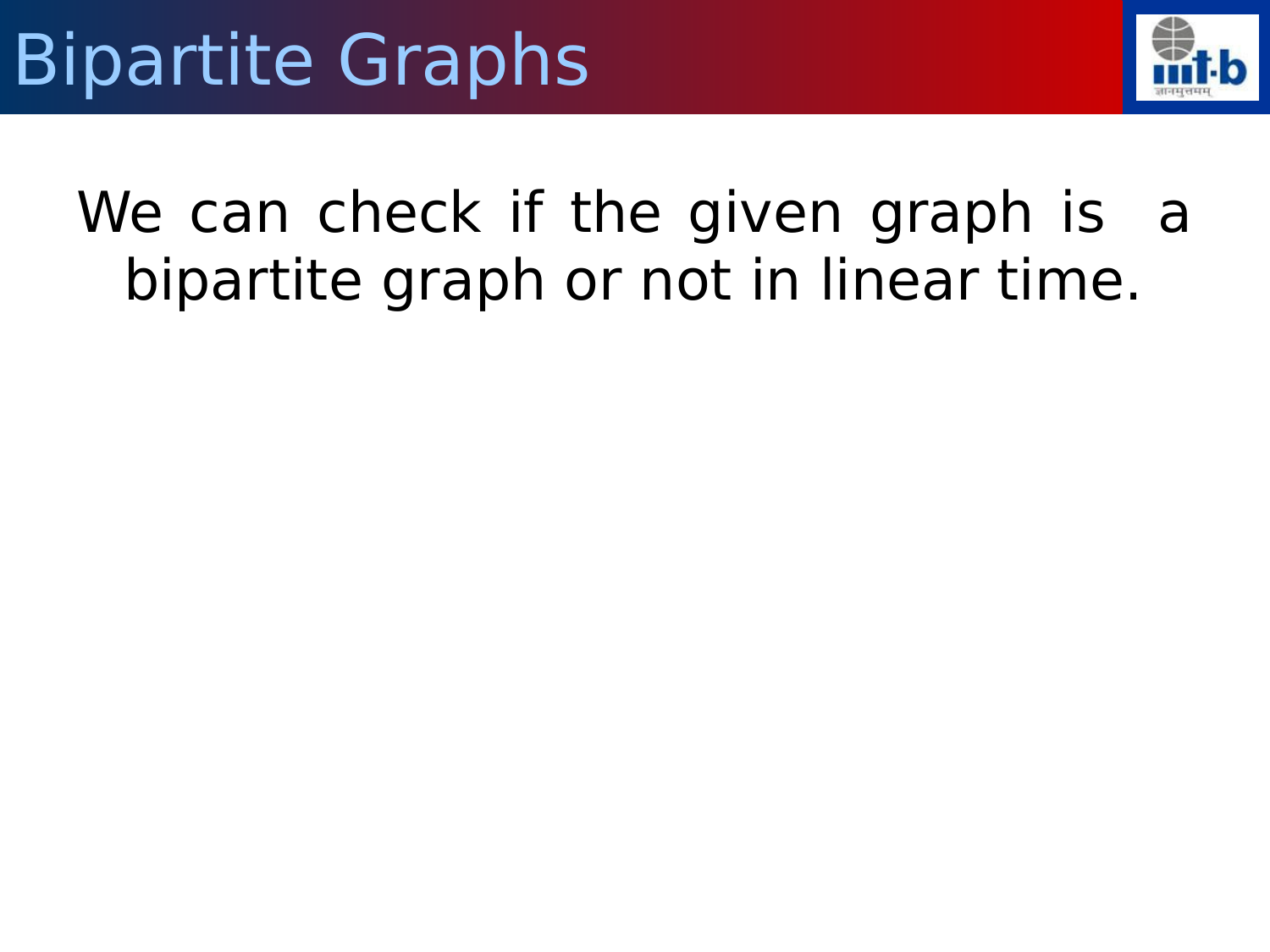

Bipartite Graphs
We can check if the given graph is  a bipartite graph or not in linear time.